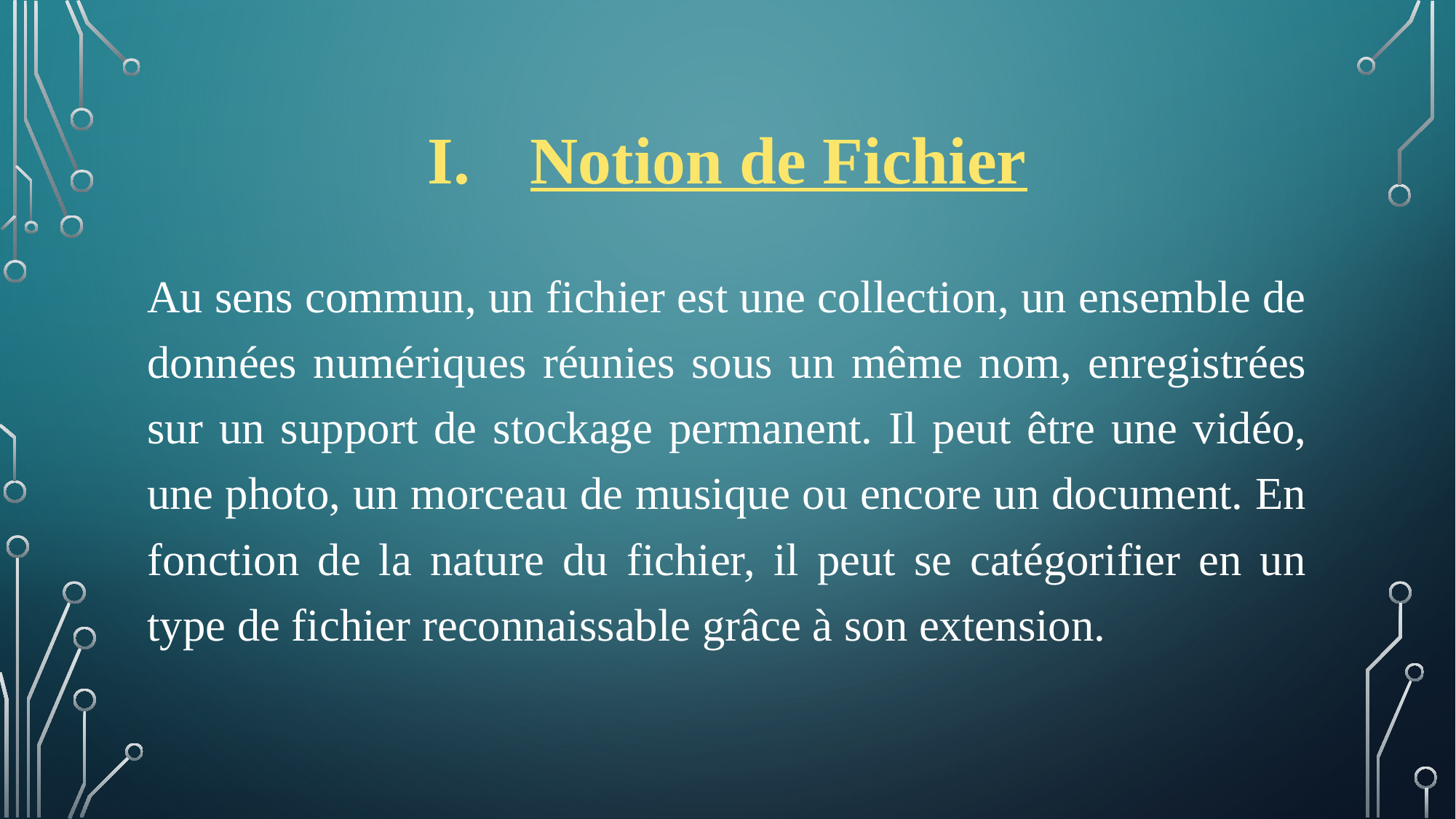

# Notion de Fichier
Au sens commun, un fichier est une collection, un ensemble de données numériques réunies sous un même nom, enregistrées sur un support de stockage permanent. Il peut être une vidéo, une photo, un morceau de musique ou encore un document. En fonction de la nature du fichier, il peut se catégorifier en un type de fichier reconnaissable grâce à son extension.